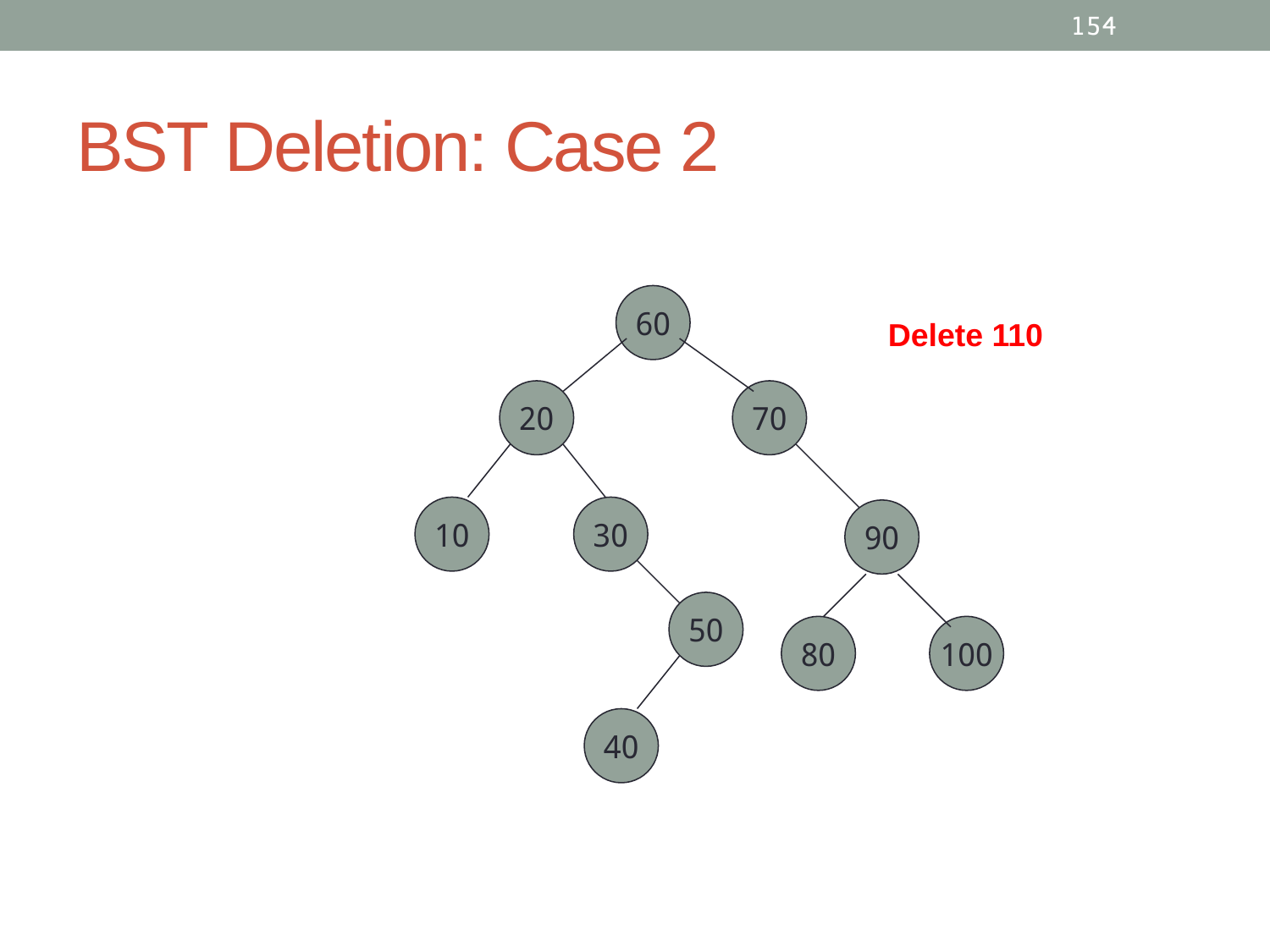

154
# BST Deletion: Case 2
60

20
70

10
30
90

50
80
100

40
Delete 110